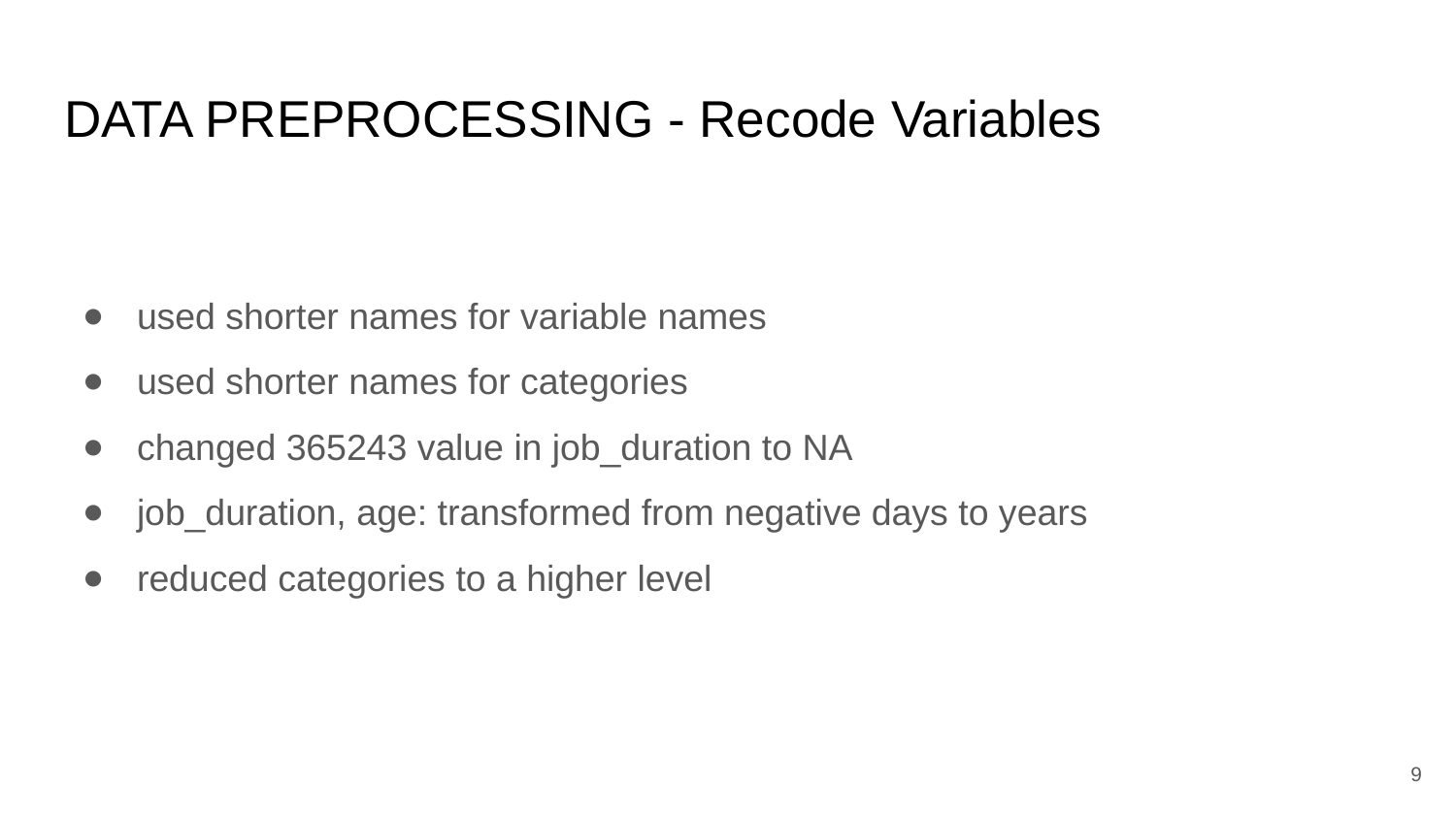

# DATA PREPROCESSING - Recode Variables
used shorter names for variable names
used shorter names for categories
changed 365243 value in job_duration to NA
job_duration, age: transformed from negative days to years
reduced categories to a higher level

9